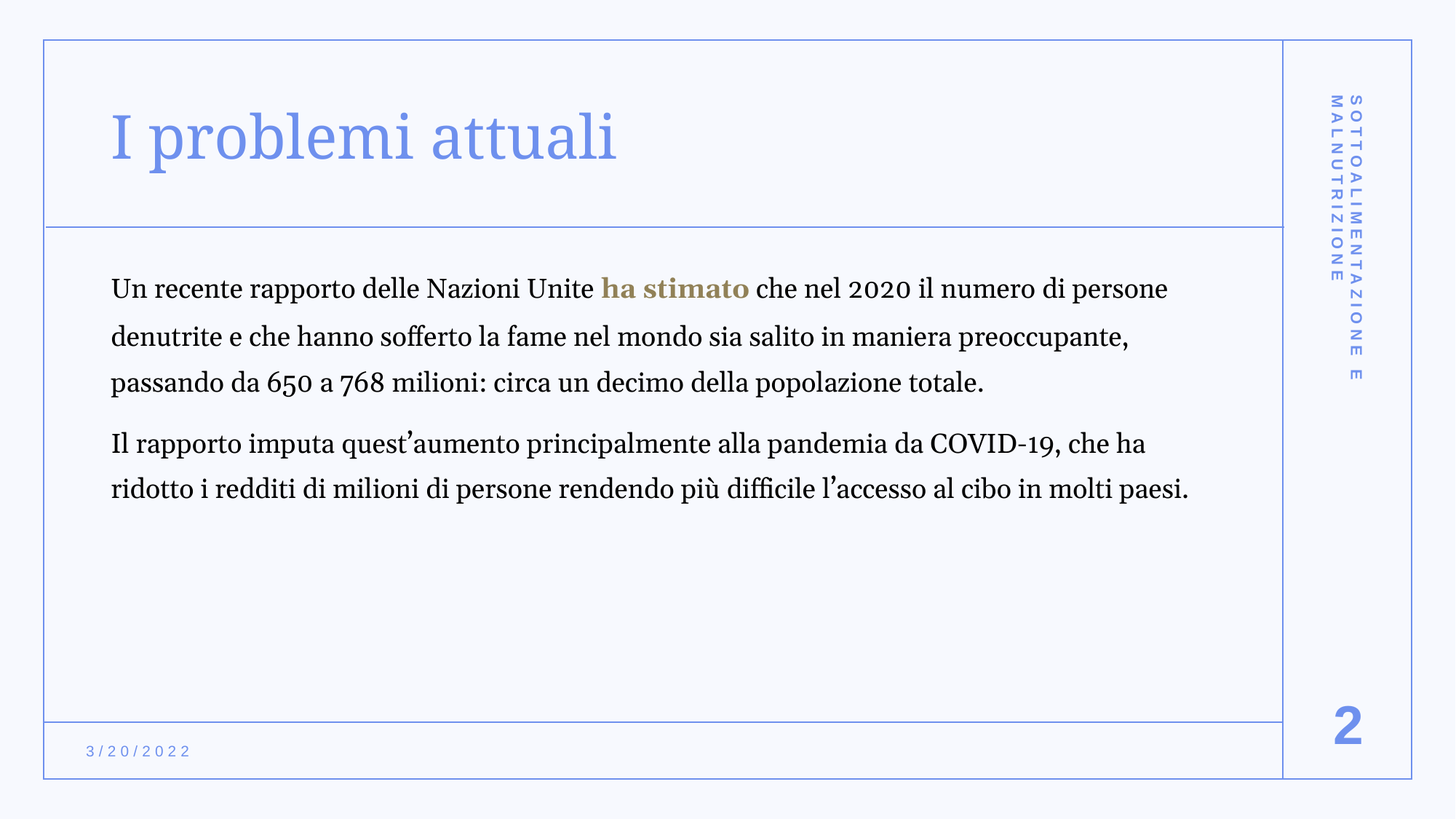

# I problemi attuali
Un recente rapporto delle Nazioni Unite ha stimato che nel 2020 il numero di persone denutrite e che hanno sofferto la fame nel mondo sia salito in maniera preoccupante, passando da 650 a 768 milioni: circa un decimo della popolazione totale.
Il rapporto imputa quest’aumento principalmente alla pandemia da COVID-19, che ha ridotto i redditi di milioni di persone rendendo più difficile l’accesso al cibo in molti paesi.
Sottoalimentazione e Malnutrizione
2
3/20/2022